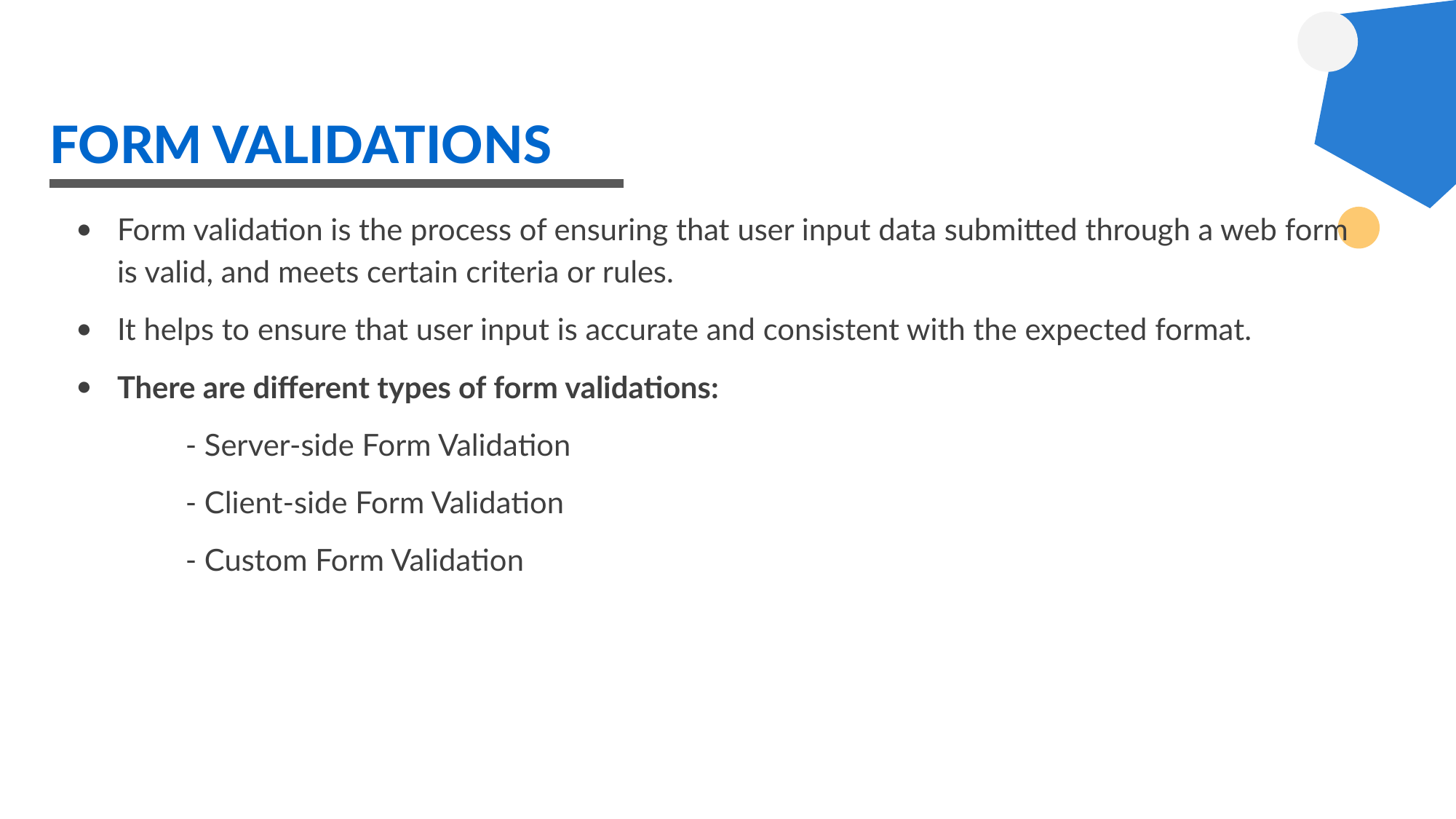

# FORM VALIDATIONS
Form validation is the process of ensuring that user input data submitted through a web form is valid, and meets certain criteria or rules.
It helps to ensure that user input is accurate and consistent with the expected format.
There are different types of form validations:
	- Server-side Form Validation
	- Client-side Form Validation
	- Custom Form Validation